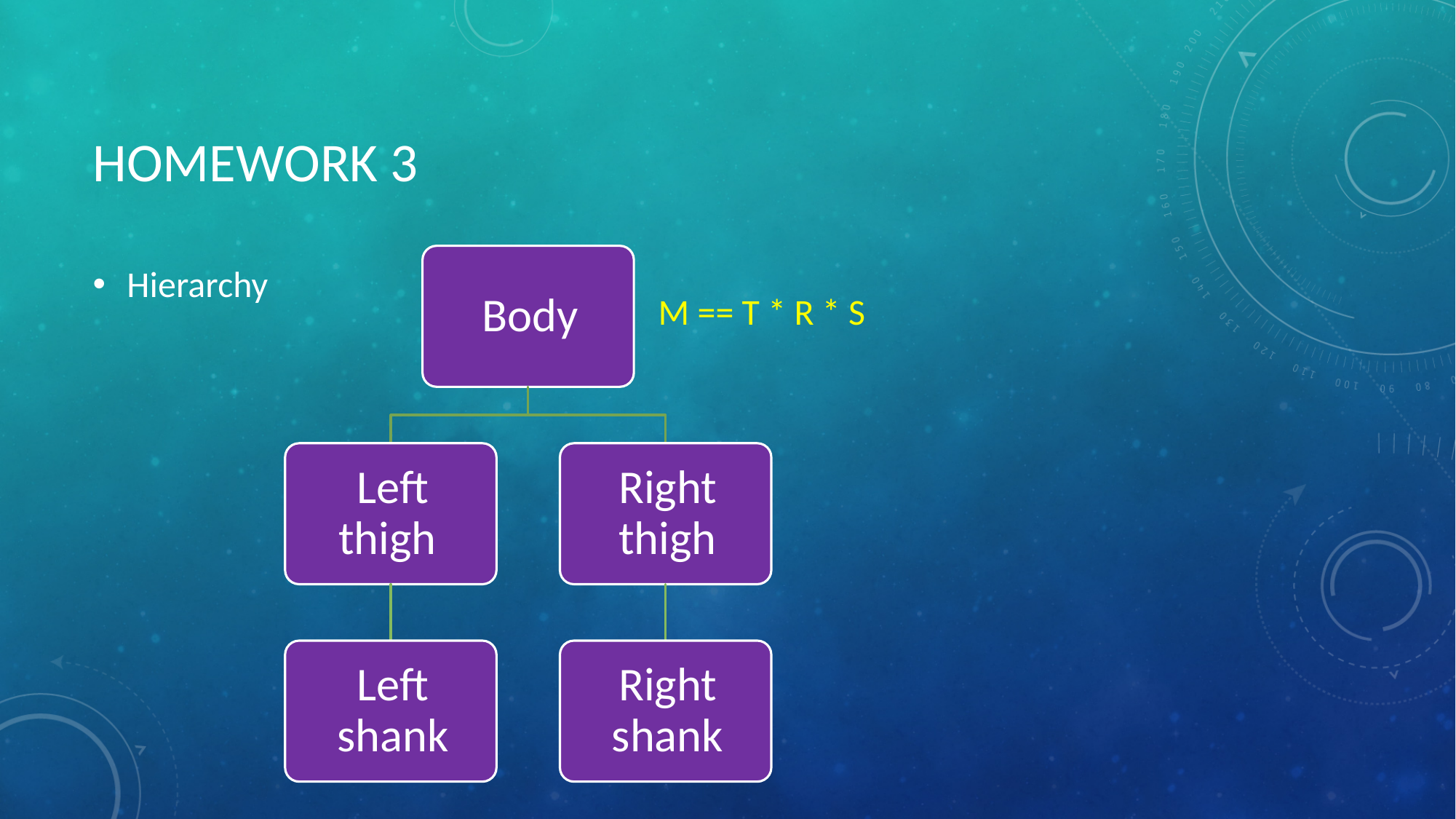

# Homework 3
Body
Left thigh
Left shank
Right thigh
Right shank
Hierarchy
M == T * R * S